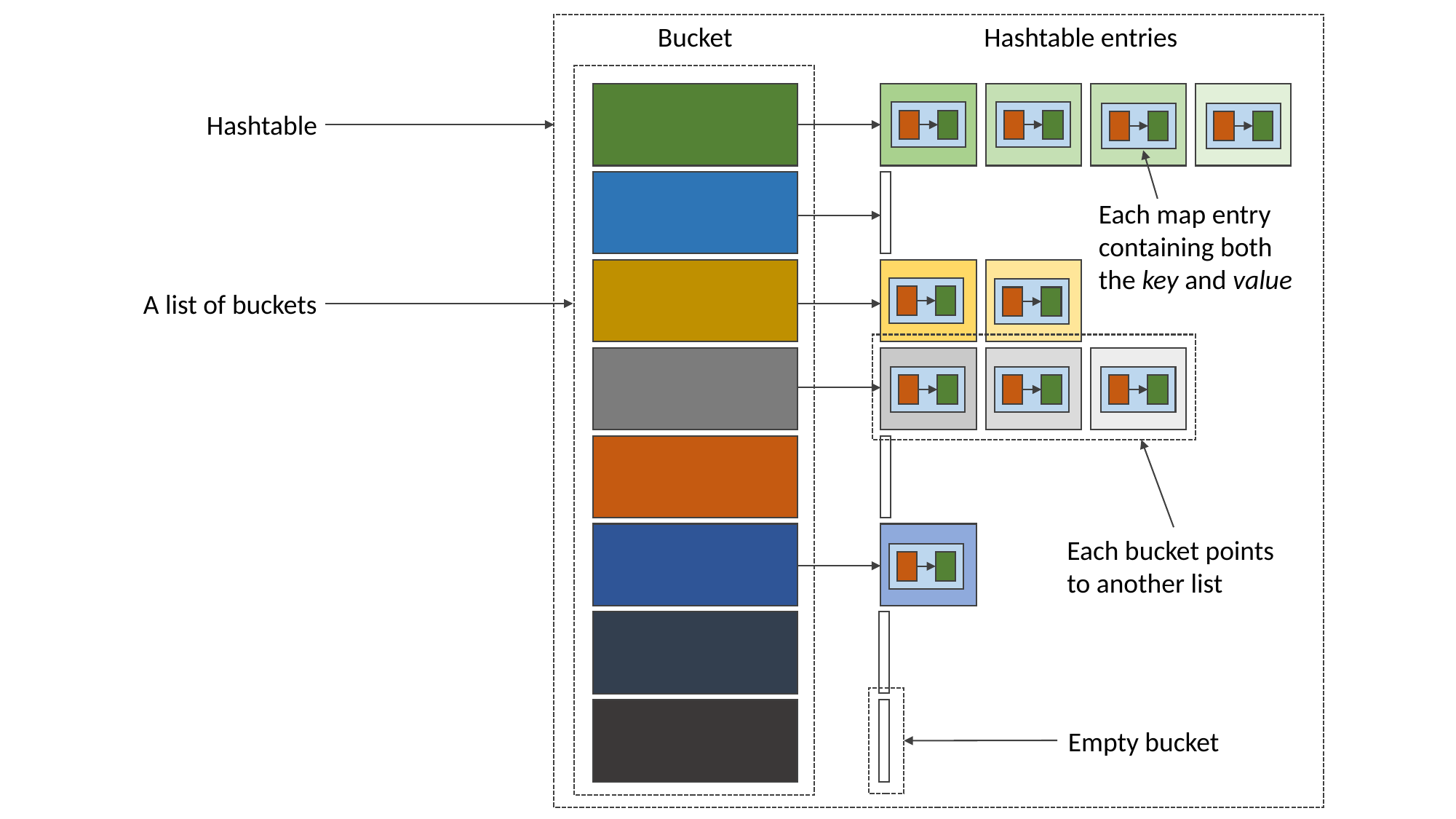

Bucket
Hashtable entries

Hashtable

Each map entry containing both the key and value

A list of buckets

Each bucket points to another list

Empty bucket